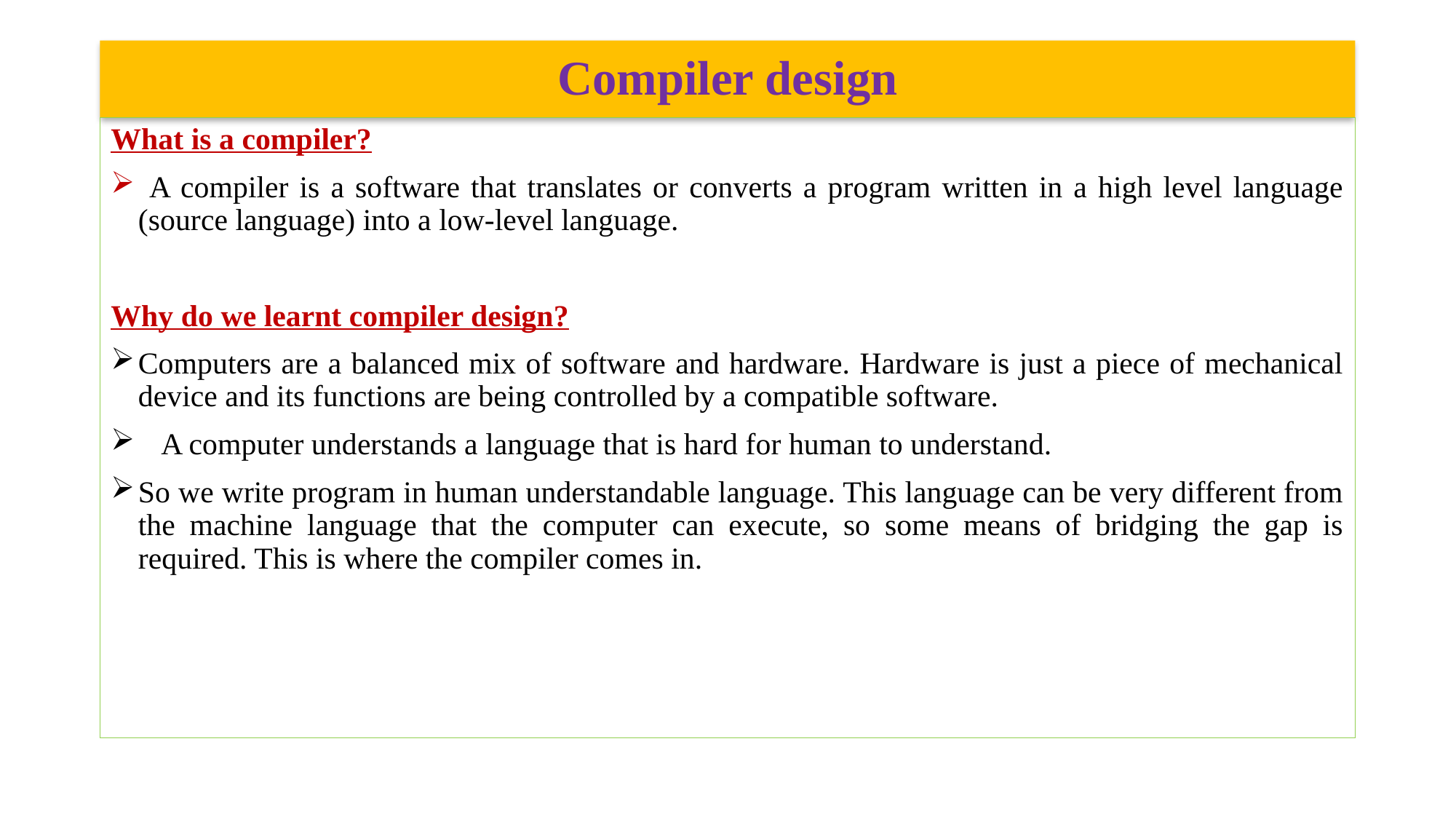

# Compiler design
What is a compiler?
 A compiler is a software that translates or converts a program written in a high level language (source language) into a low-level language.

Why do we learnt compiler design?
Computers are a balanced mix of software and hardware. Hardware is just a piece of mechanical device and its functions are being controlled by a compatible software.
   A computer understands a language that is hard for human to understand.
So we write program in human understandable language. This language can be very different from the machine language that the computer can execute, so some means of bridging the gap is required. This is where the compiler comes in.